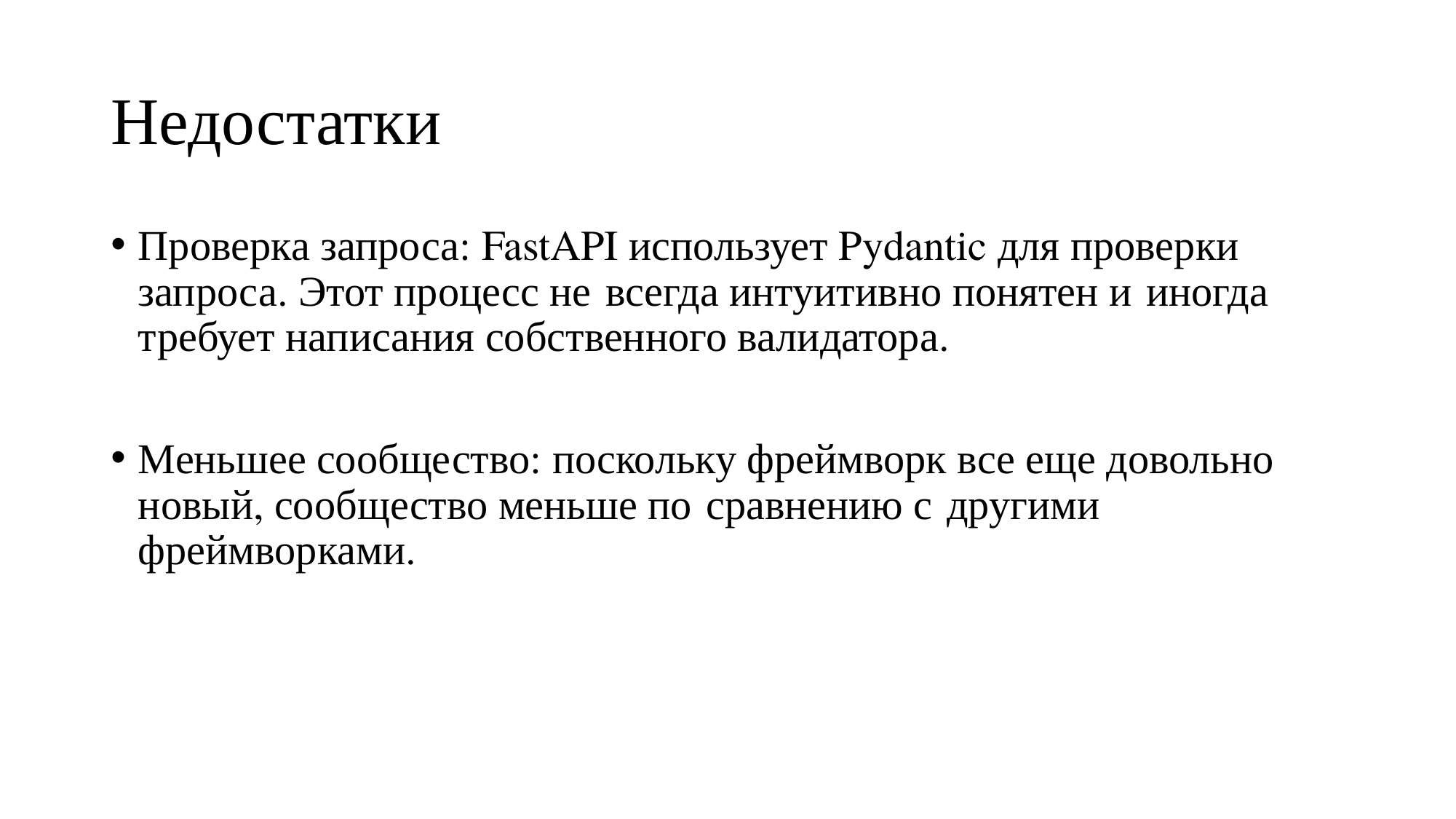

# Недостатки
Проверка запроса: FastAPI использует Pydantic для проверки запроса. Этот процесс не всегда интуитивно понятен и иногда требует написания собственного валидатора.

Меньшее сообщество: поскольку фреймворк все еще довольно новый, сообщество меньше по сравнению с другими фреймворками.